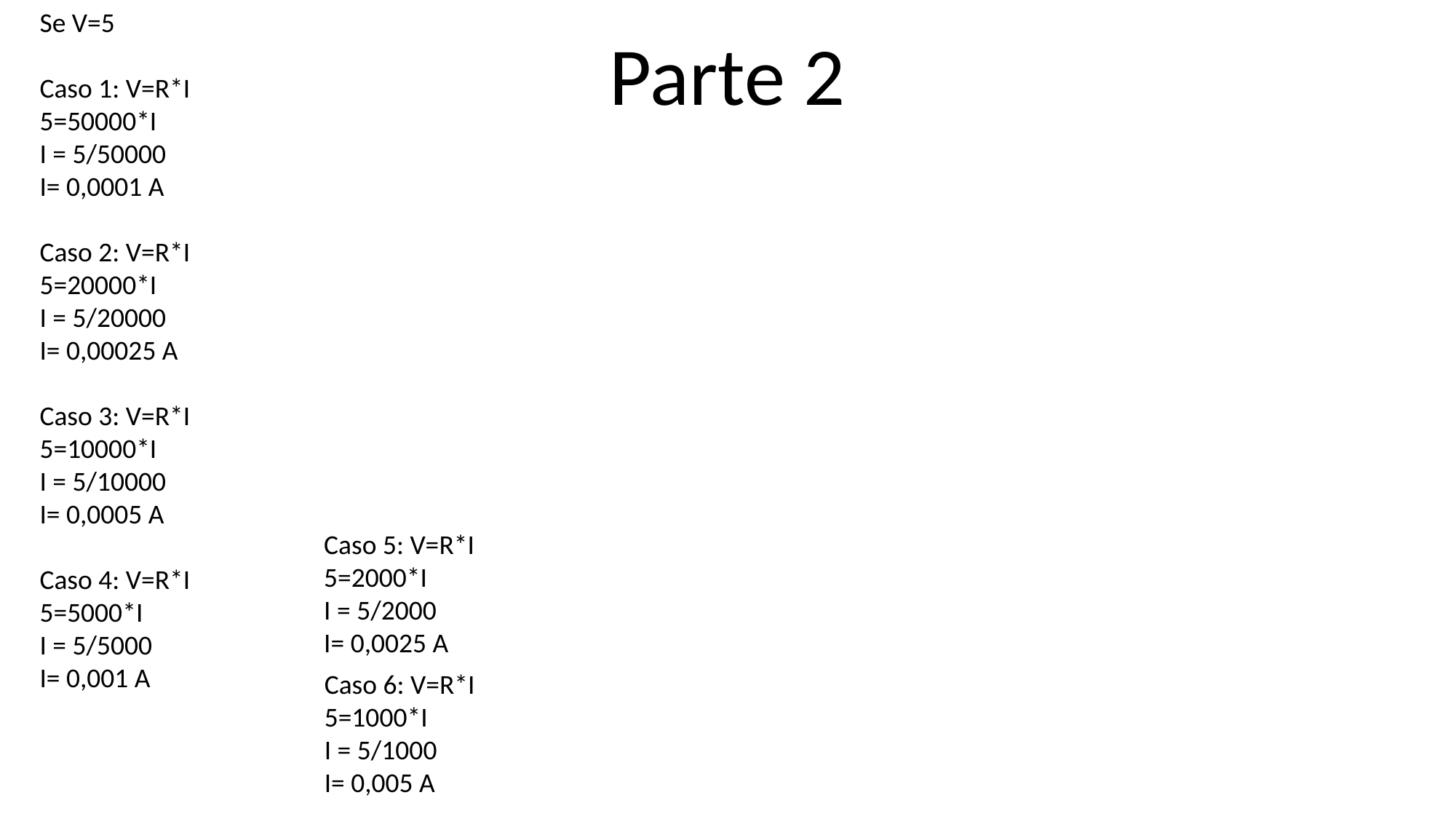

Se V=5

Caso 1: V=R*I
5=50000*I
I = 5/50000
I= 0,0001 A

Caso 2: V=R*I
5=20000*I
I = 5/20000
I= 0,00025 A

Caso 3: V=R*I
5=10000*I
I = 5/10000
I= 0,0005 A

Caso 4: V=R*I
5=5000*I
I = 5/5000
I= 0,001 A

Parte 2
Caso 5: V=R*I
5=2000*I
I = 5/2000
I= 0,0025 A

Caso 6: V=R*I
5=1000*I
I = 5/1000
I= 0,005 A